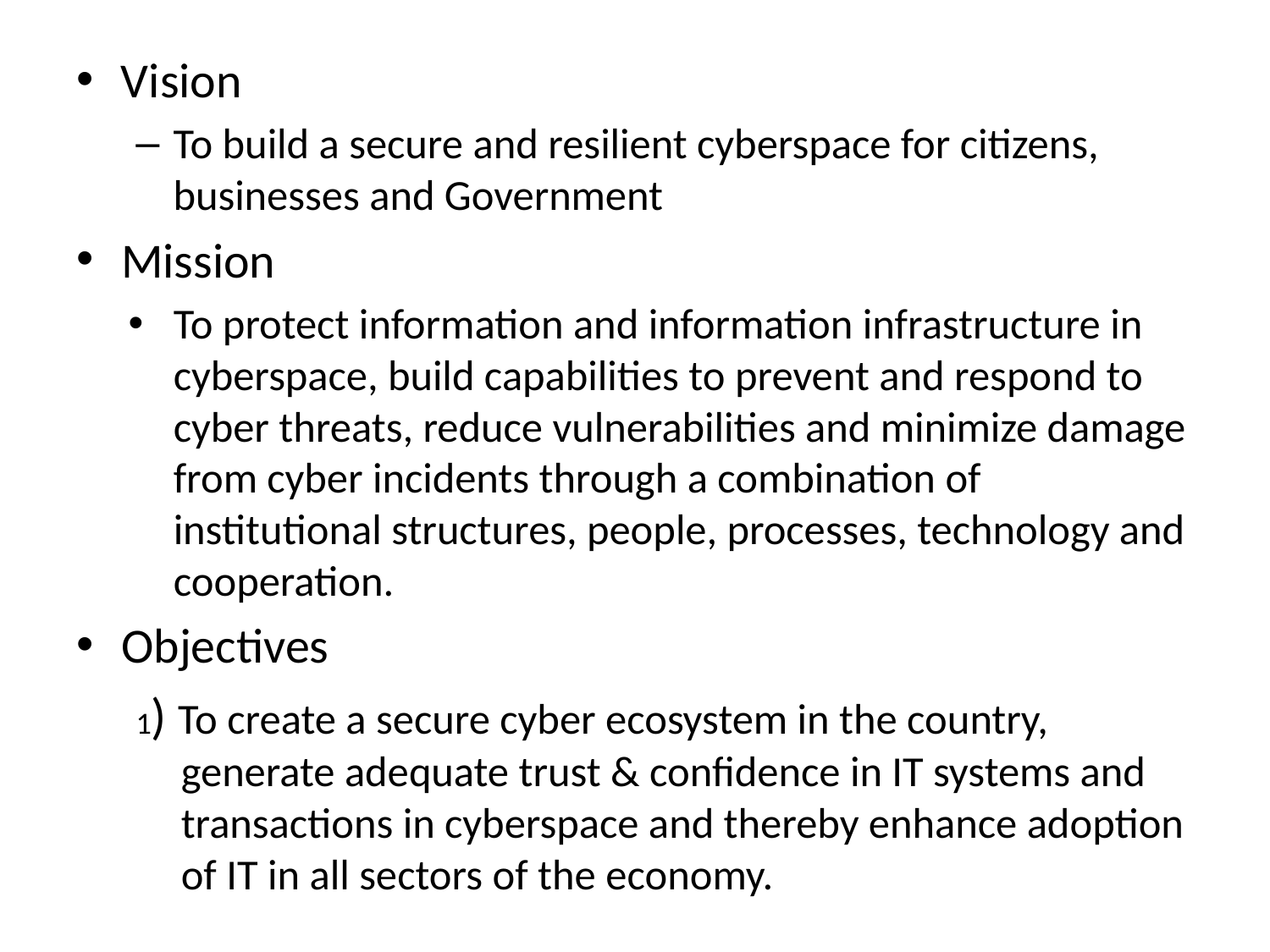

Vision
To build a secure and resilient cyberspace for citizens, businesses and Government
Mission
To protect information and information infrastructure in cyberspace, build capabilities to prevent and respond to cyber threats, reduce vulnerabilities and minimize damage from cyber incidents through a combination of institutional structures, people, processes, technology and cooperation.
Objectives
1) To create a secure cyber ecosystem in the country, generate adequate trust & confidence in IT systems and transactions in cyberspace and thereby enhance adoption of IT in all sectors of the economy.